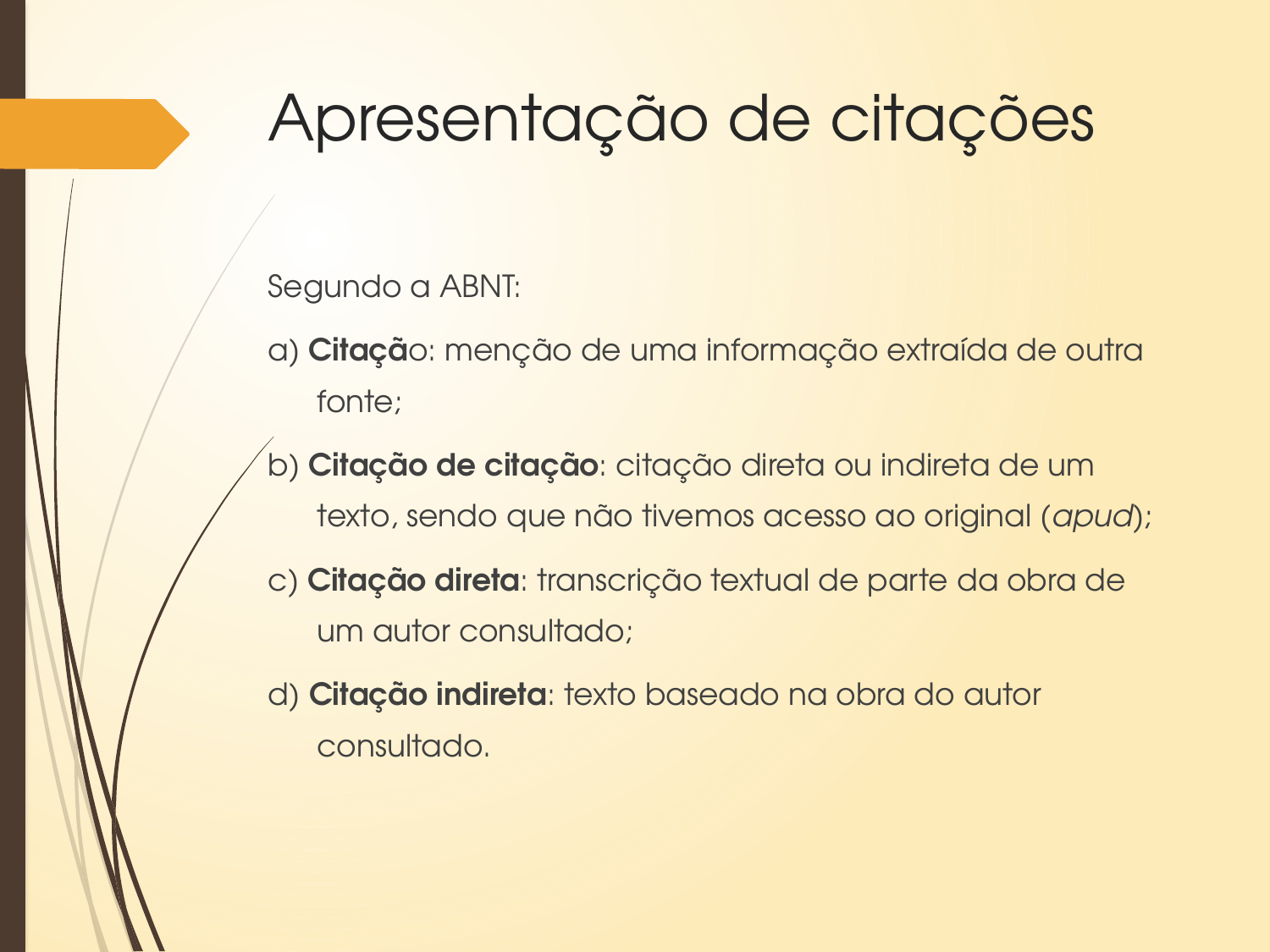

# Apresentação de citações
Segundo a ABNT:
a) Citação: menção de uma informação extraída de outra fonte;
b) Citação de citação: citação direta ou indireta de um texto, sendo que não tivemos acesso ao original (apud);
c) Citação direta: transcrição textual de parte da obra de um autor consultado;
d) Citação indireta: texto baseado na obra do autor consultado.